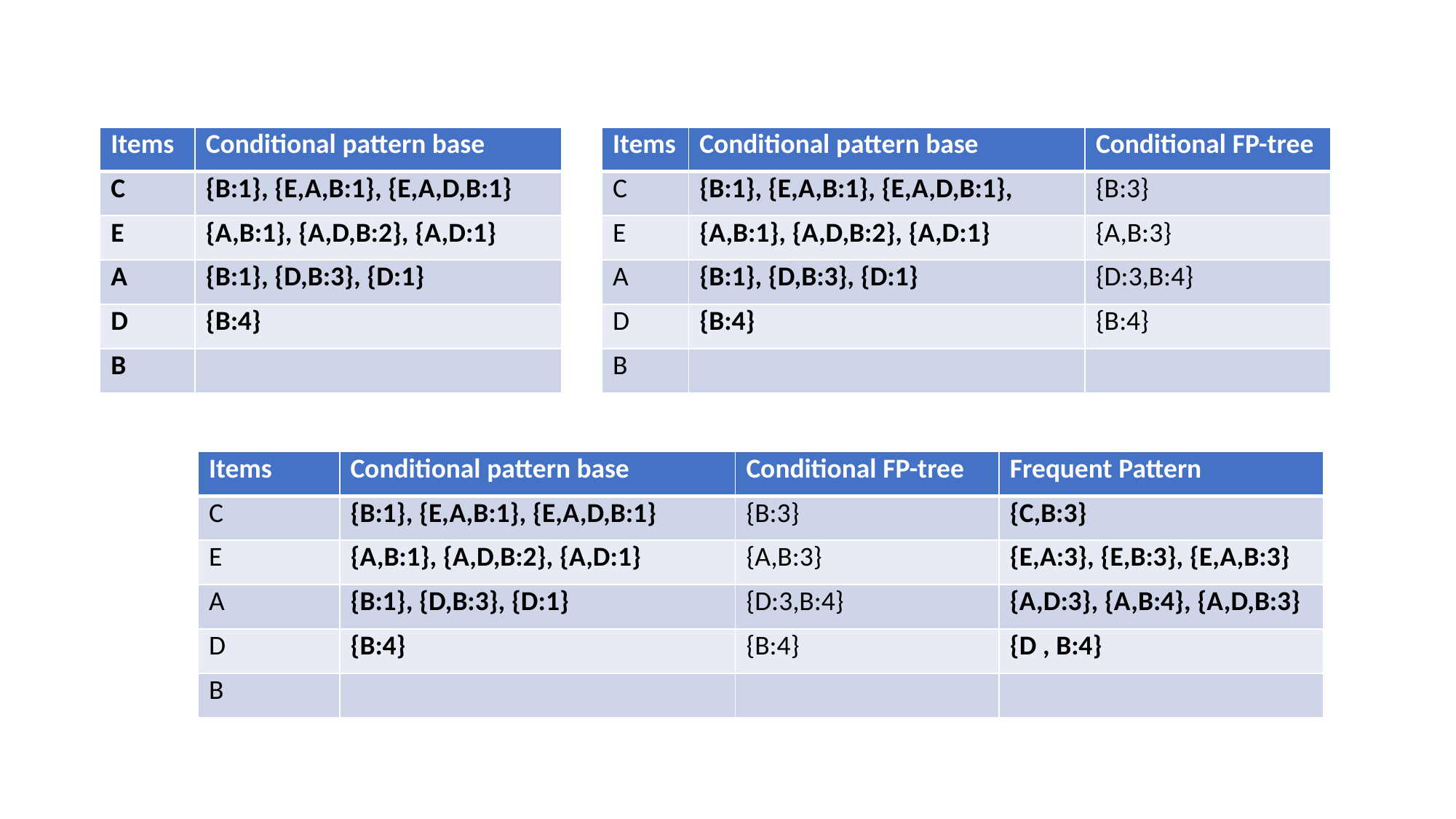

#
| Items | Conditional pattern base |
| --- | --- |
| C | {B:1}, {E,A,B:1}, {E,A,D,B:1} |
| E | {A,B:1}, {A,D,B:2}, {A,D:1} |
| A | {B:1}, {D,B:3}, {D:1} |
| D | {B:4} |
| B |  |
| Items | Conditional pattern base | Conditional FP-tree |
| --- | --- | --- |
| C | {B:1}, {E,A,B:1}, {E,A,D,B:1}, | {B:3} |
| E | {A,B:1}, {A,D,B:2}, {A,D:1} | {A,B:3} |
| A | {B:1}, {D,B:3}, {D:1} | {D:3,B:4} |
| D | {B:4} | {B:4} |
| B |  |  |
| Items | Conditional pattern base | Conditional FP-tree | Frequent Pattern |
| --- | --- | --- | --- |
| C | {B:1}, {E,A,B:1}, {E,A,D,B:1} | {B:3} | {C,B:3} |
| E | {A,B:1}, {A,D,B:2}, {A,D:1} | {A,B:3} | {E,A:3}, {E,B:3}, {E,A,B:3} |
| A | {B:1}, {D,B:3}, {D:1} | {D:3,B:4} | {A,D:3}, {A,B:4}, {A,D,B:3} |
| D | {B:4} | {B:4} | {D , B:4} |
| B |  |  |  |